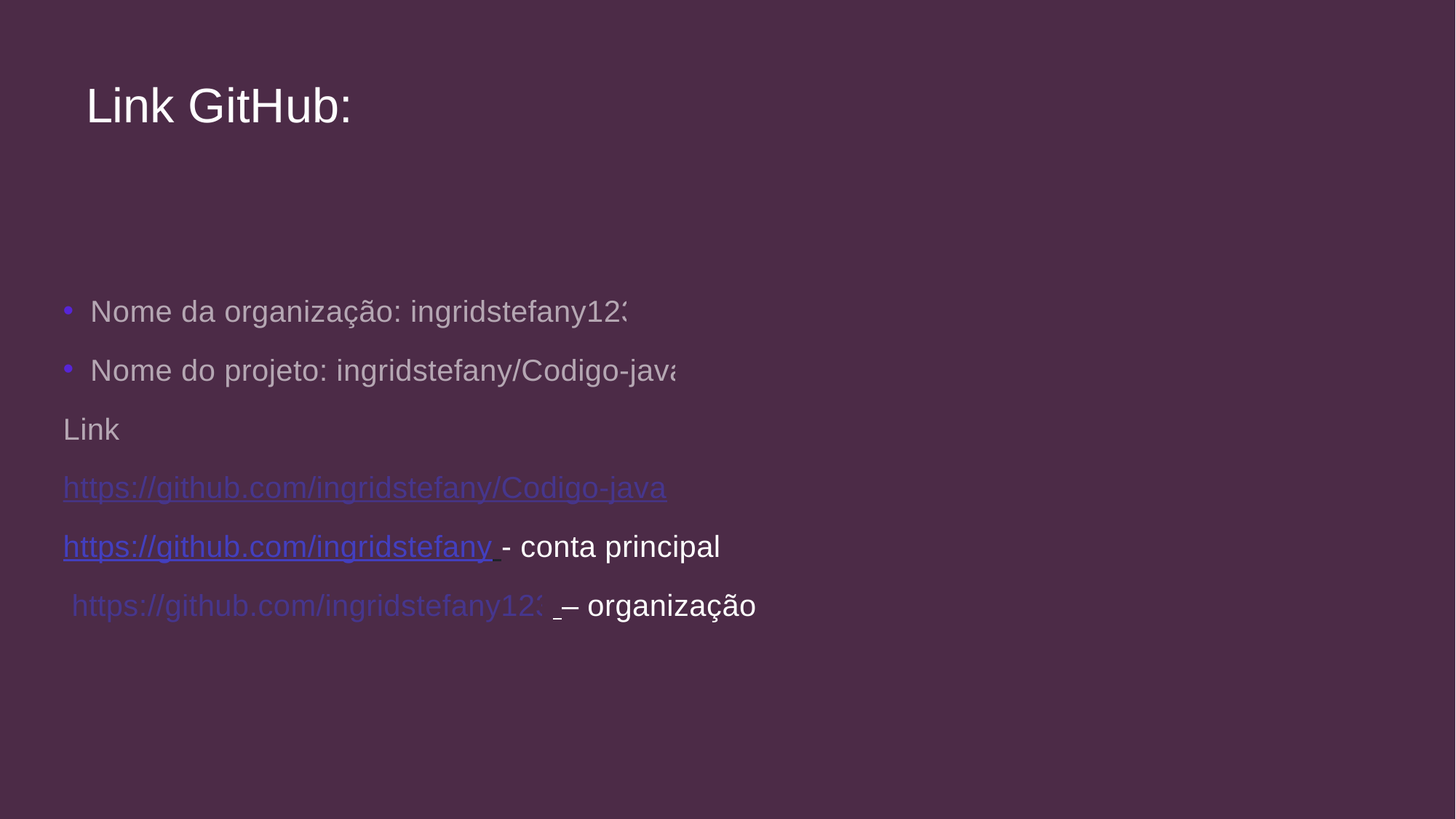

# Link GitHub:
Nome da organização: ingridstefany123
Nome do projeto: ingridstefany/Codigo-java
Link
https://github.com/ingridstefany/Codigo-java
https://github.com/ingridstefany - conta principal
 https://github.com/ingridstefany123 – organização